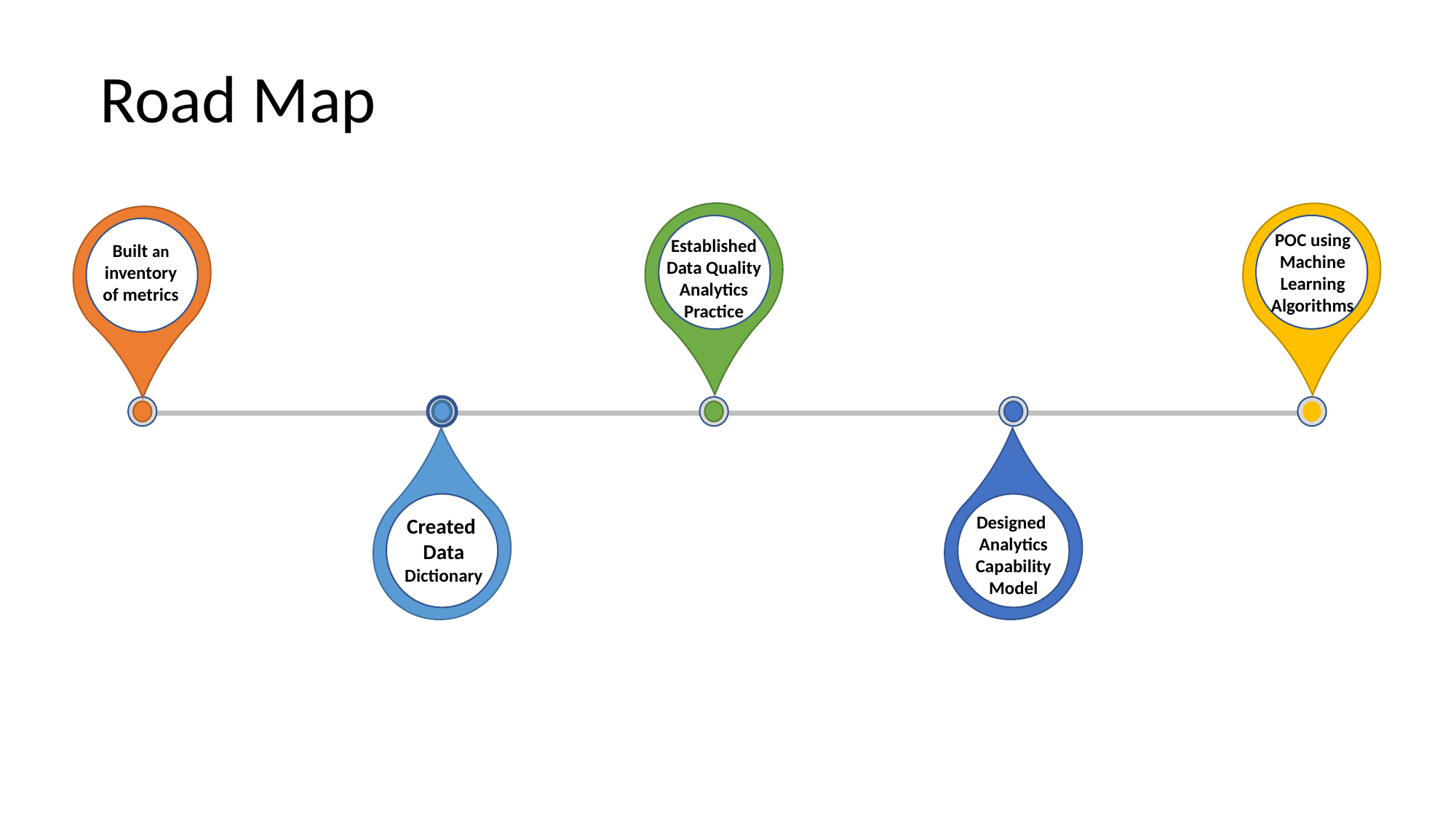

# Road Map

Established Data Quality Analytics Practice

POC using Machine Learning Algorithms
Built an inventory of metrics

Designed  Analytics Capability Model
Created  Data Dictionary